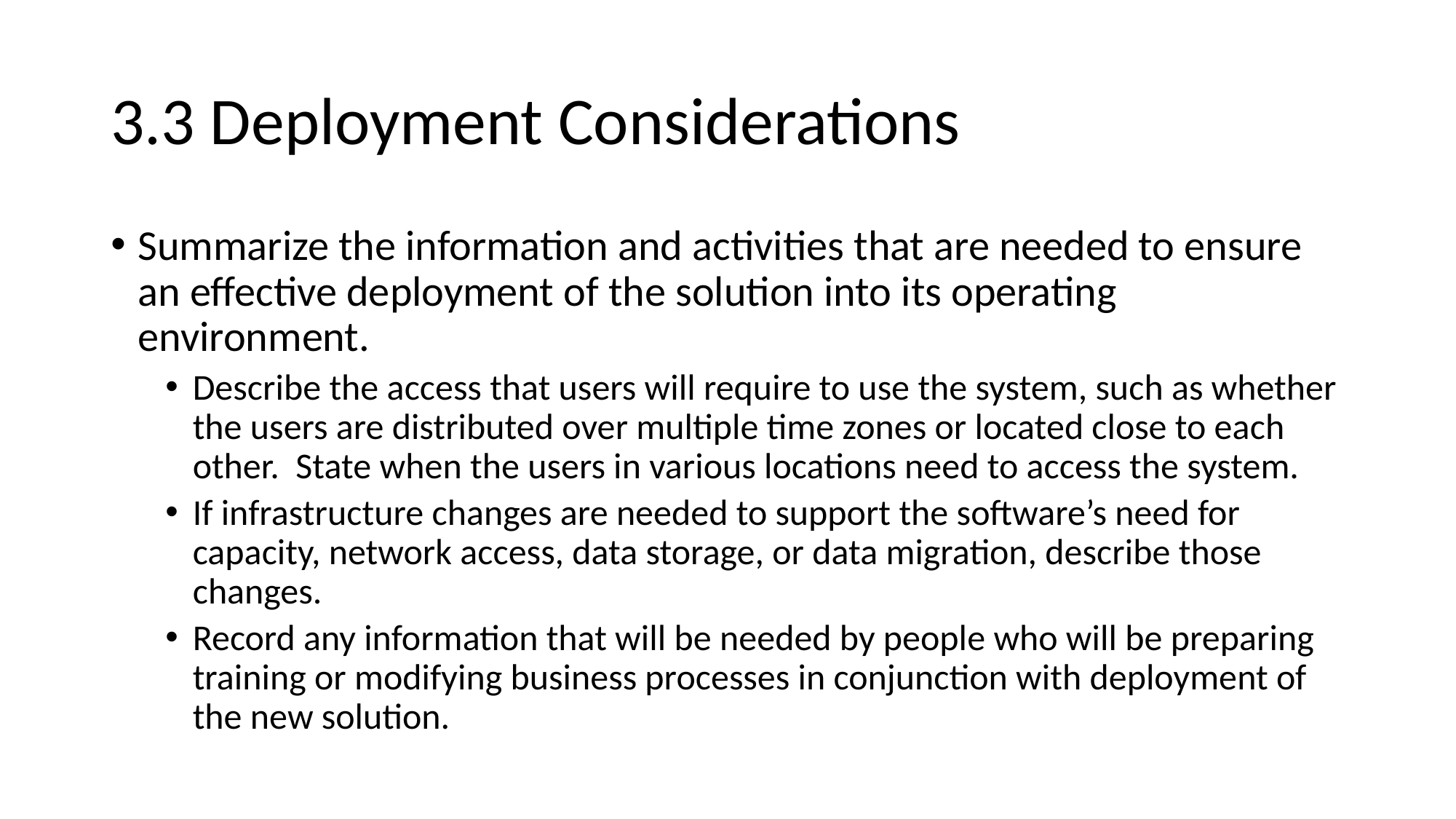

3.3 Deployment Considerations
Summarize the information and activities that are needed to ensure an effective deployment of the solution into its operating environment.
Describe the access that users will require to use the system, such as whether the users are distributed over multiple time zones or located close to each other.  State when the users in various locations need to access the system.
If infrastructure changes are needed to support the software’s need for capacity, network access, data storage, or data migration, describe those changes.
Record any information that will be needed by people who will be preparing training or modifying business processes in conjunction with deployment of the new solution.